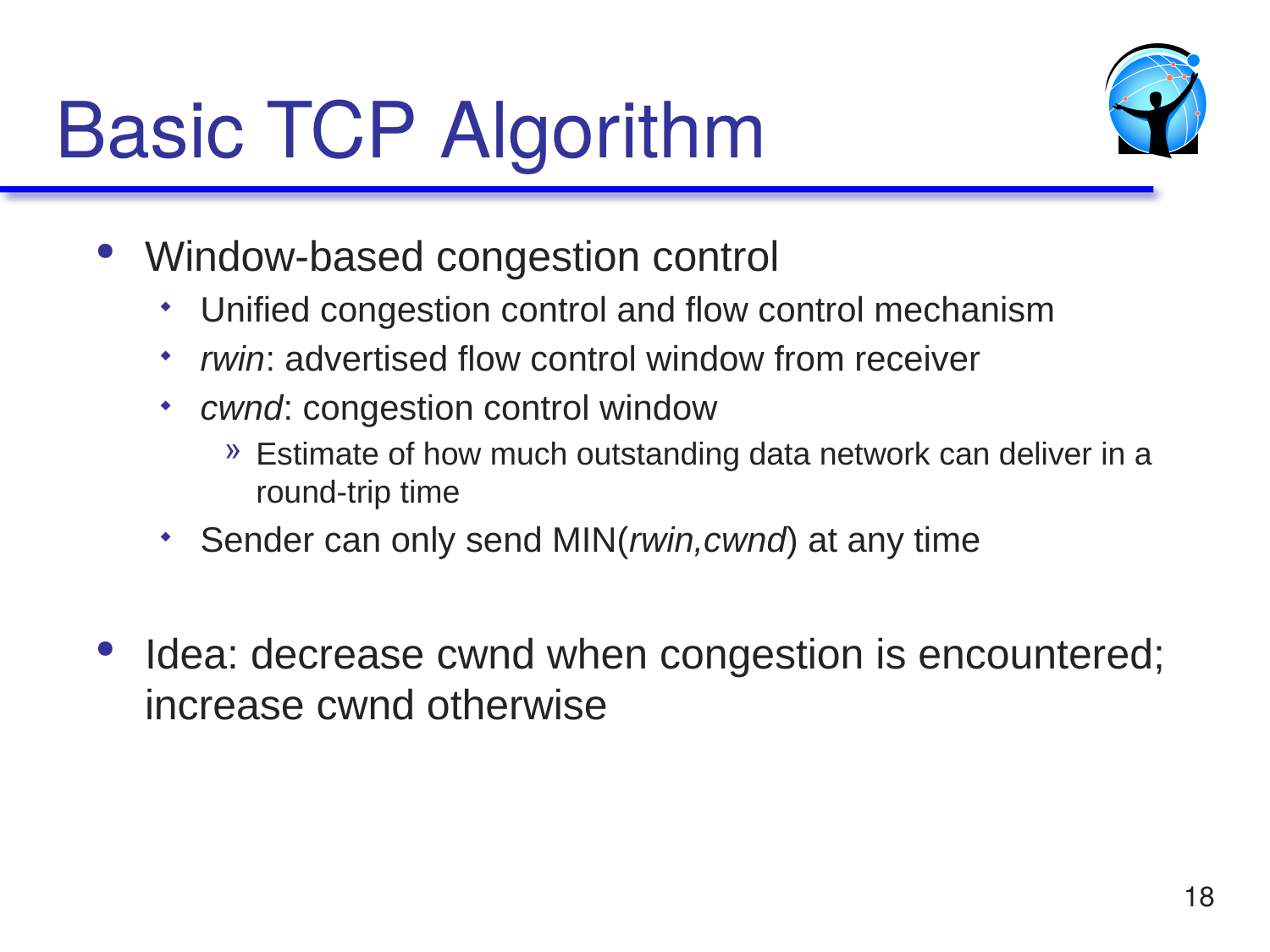

# Basic TCP Algorithm
Window-based congestion control
Unified congestion control and flow control mechanism
rwin: advertised flow control window from receiver
cwnd: congestion control window
Estimate of how much outstanding data network can deliver in a round-trip time
Sender can only send MIN(rwin,cwnd) at any time

Idea: decrease cwnd when congestion is encountered; increase cwnd otherwise
18